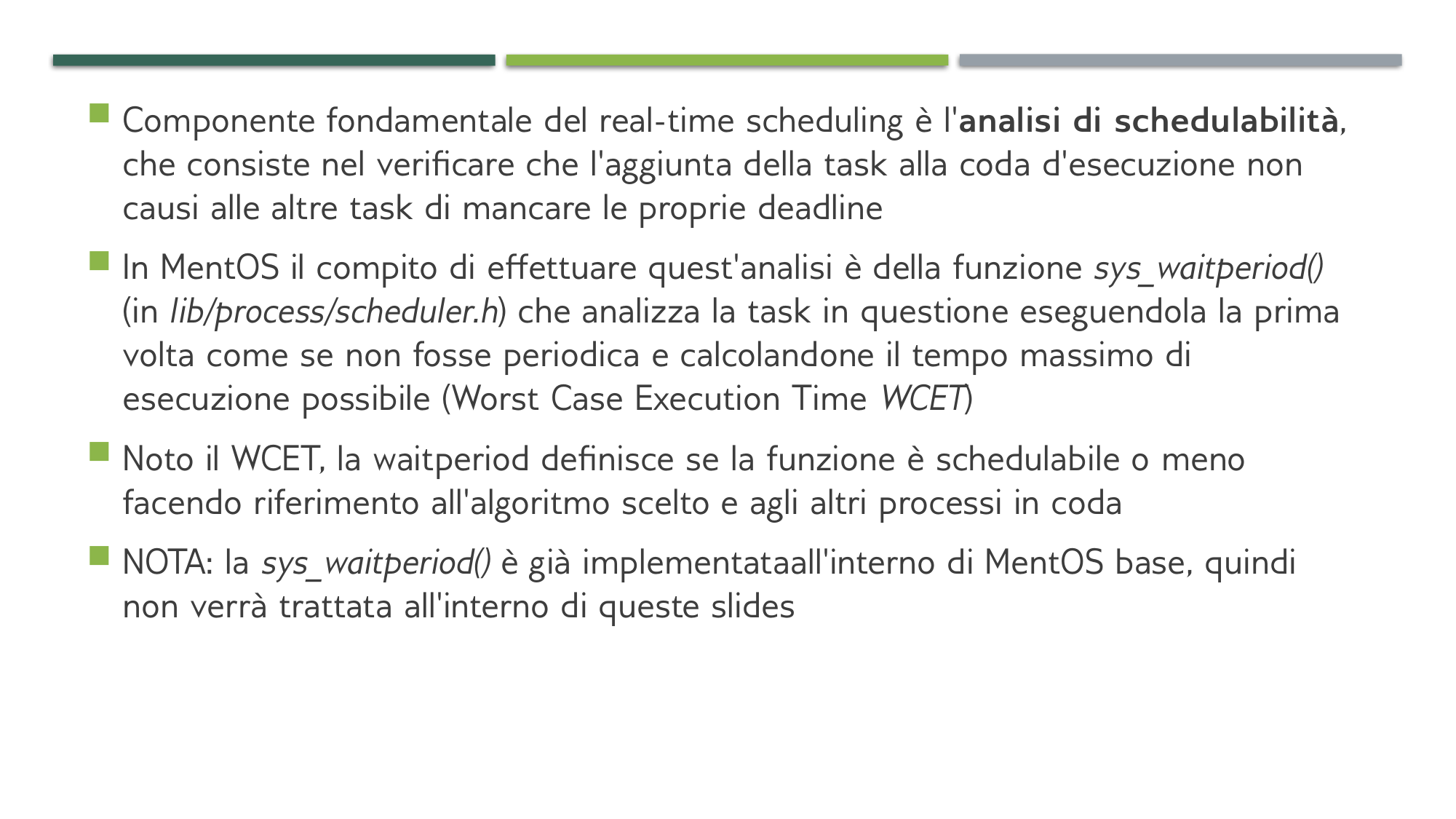

Componente fondamentale del real-time scheduling è l'analisi di schedulabilità, che consiste nel verificare che l'aggiunta della task alla coda d'esecuzione non causi alle altre task di mancare le proprie deadline
In MentOS il compito di effettuare quest'analisi è della funzione sys_waitperiod() (in lib/process/scheduler.h) che analizza la task in questione eseguendola la prima volta come se non fosse periodica e calcolandone il tempo massimo di esecuzione possibile (Worst Case Execution Time WCET)
Noto il WCET, la waitperiod definisce se la funzione è schedulabile o meno facendo riferimento all'algoritmo scelto e agli altri processi in coda
NOTA: la sys_waitperiod() è già implementataall'interno di MentOS base, quindi non verrà trattata all'interno di queste slides